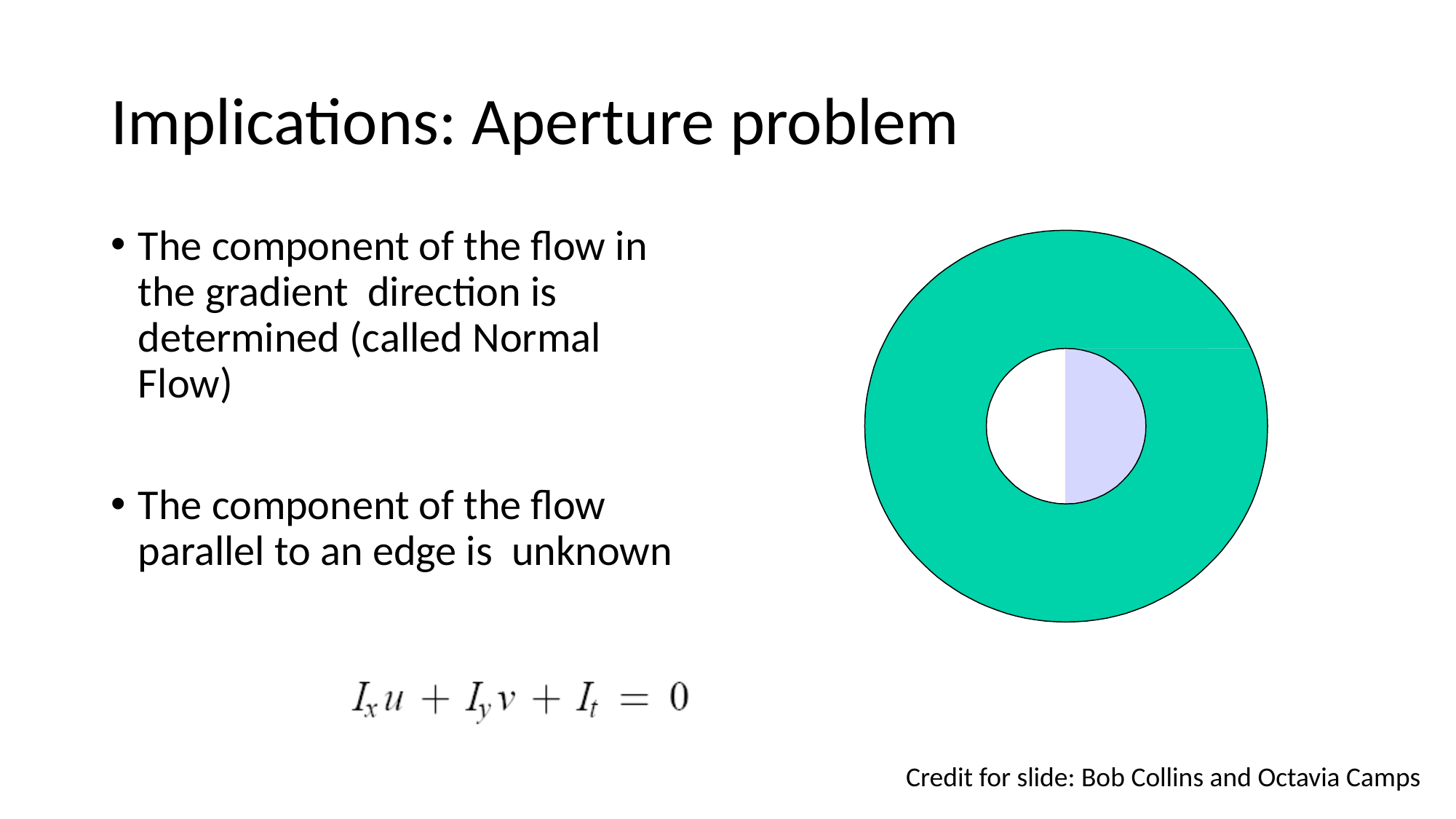

# Implications: Aperture problem
The component of the flow in the gradient  direction is determined (called Normal Flow)

The component of the flow parallel to an edge is  unknown

Credit for slide: Bob Collins and Octavia Camps